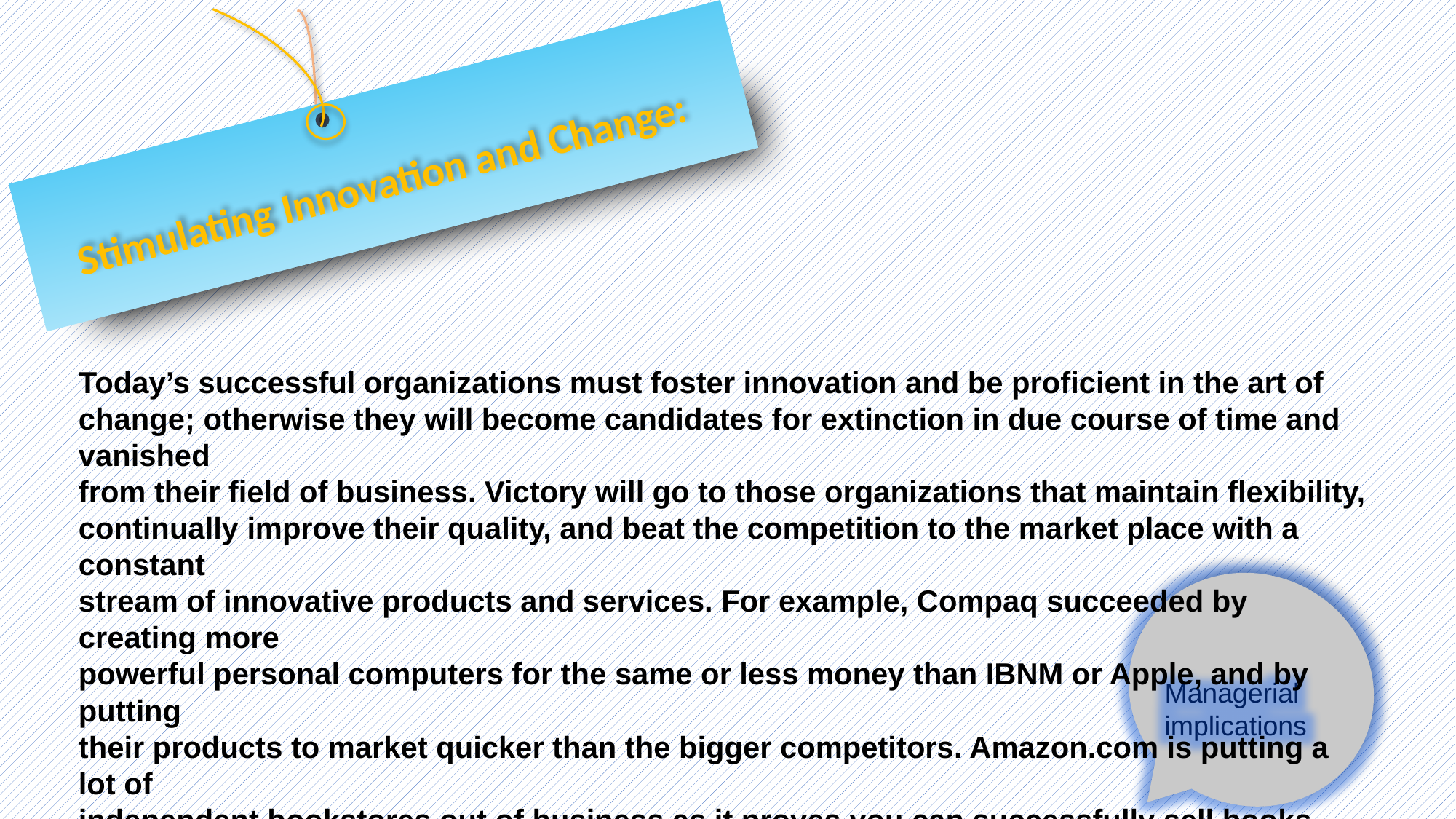

Stimulating Innovation and Change:
Today’s successful organizations must foster innovation and be proficient in the art of
change; otherwise they will become candidates for extinction in due course of time and vanished
from their field of business. Victory will go to those organizations that maintain flexibility,
continually improve their quality, and beat the competition to the market place with a constant
stream of innovative products and services. For example, Compaq succeeded by creating more
powerful personal computers for the same or less money than IBNM or Apple, and by putting
their products to market quicker than the bigger competitors. Amazon.com is putting a lot of
independent bookstores out of business as it proves you can successfully sell books from an
Internet website.

Managerial implications